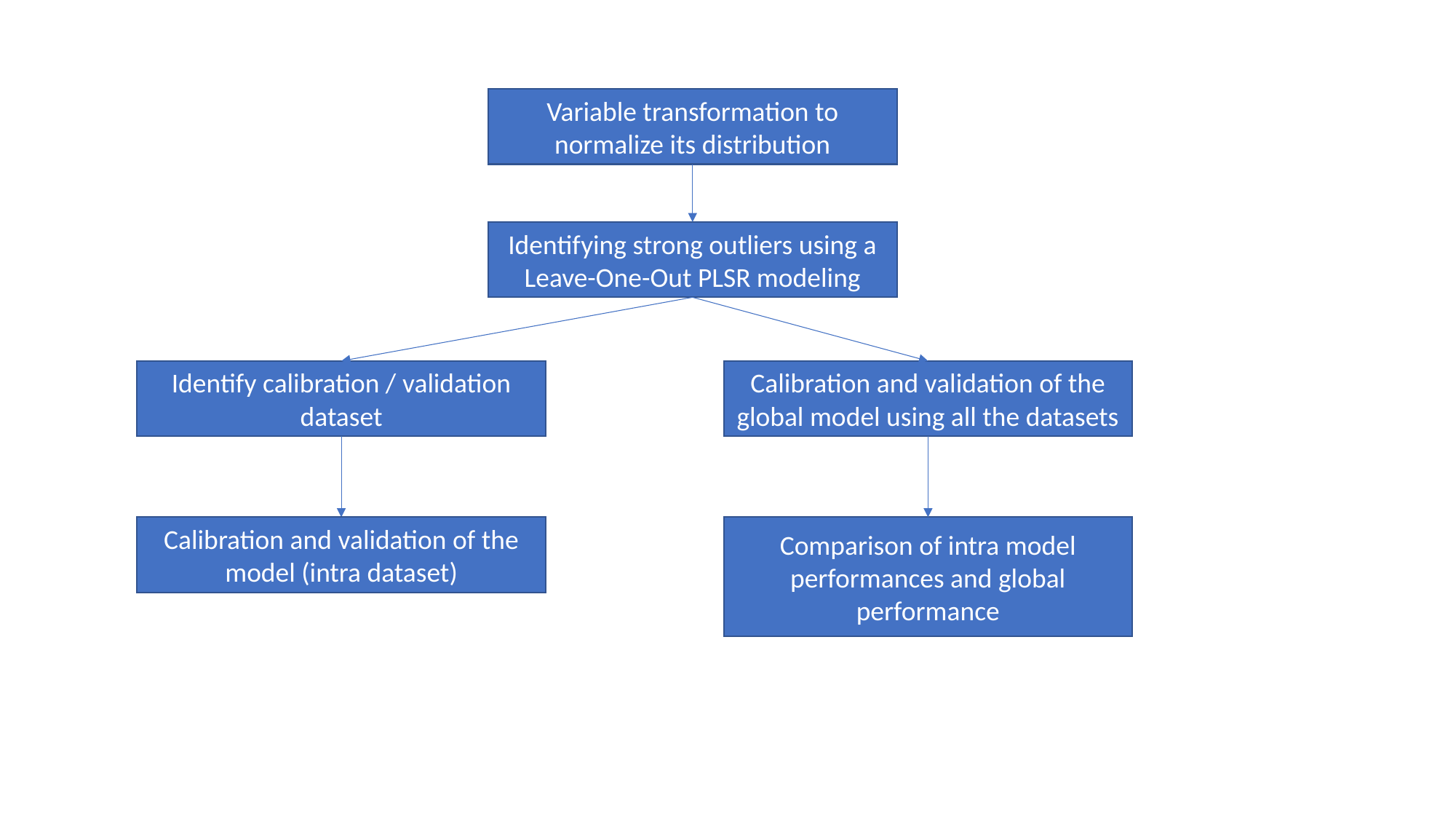

Variable transformation to normalize its distribution
Identifying strong outliers using a Leave-One-Out PLSR modeling
Identify calibration / validation dataset
Calibration and validation of the global model using all the datasets
Calibration and validation of the model (intra dataset)
Comparison of intra model performances and global performance